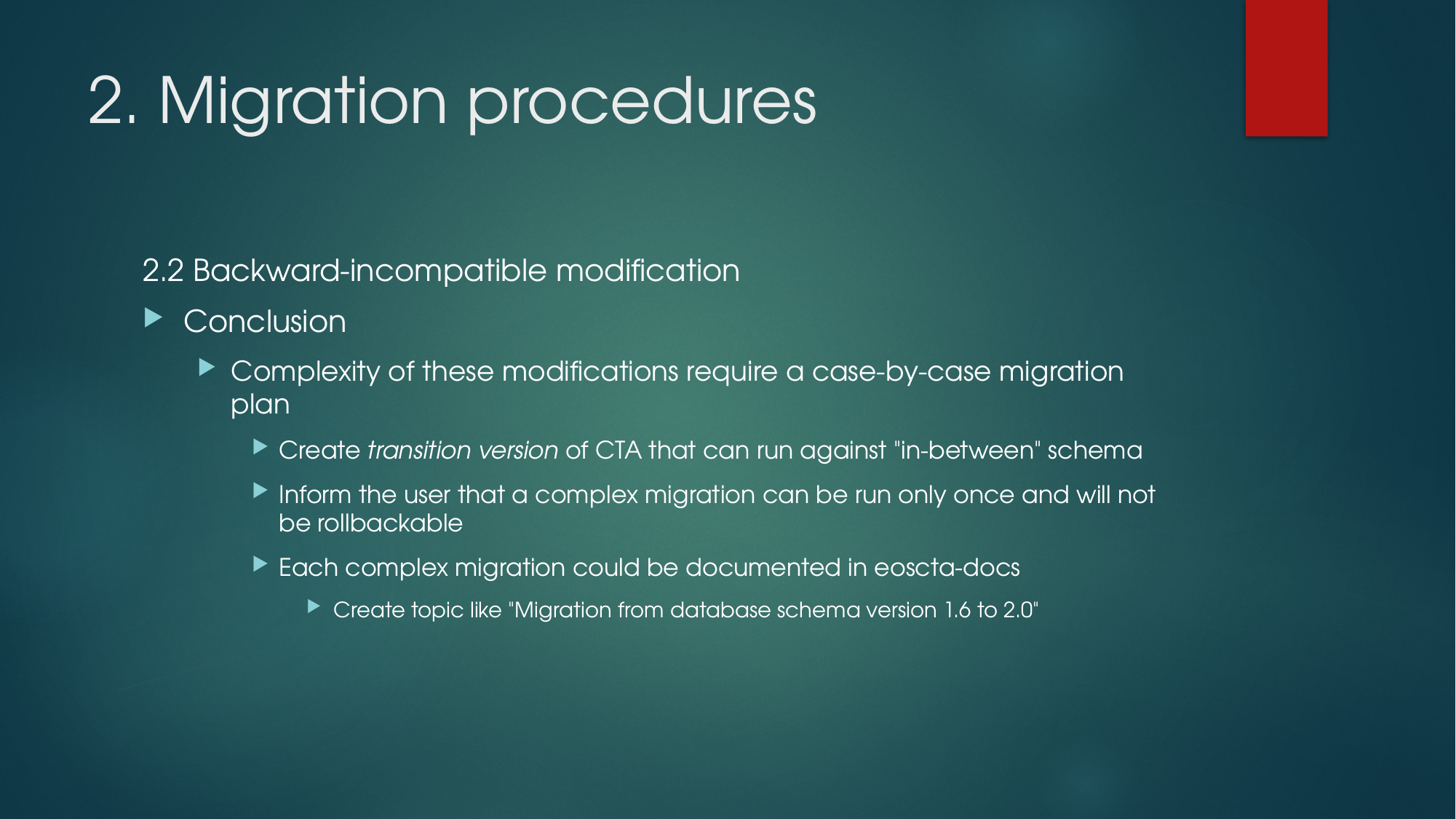

# 2. Migration procedures
2.2 Backward-incompatible modification
Conclusion
Complexity of these modifications require a case-by-case migration plan
Create transition version of CTA that can run against "in-between" schema
Inform the user that a complex migration can be run only once and will not be rollbackable
Each complex migration could be documented in eoscta-docs
Create topic like "Migration from database schema version 1.6 to 2.0"